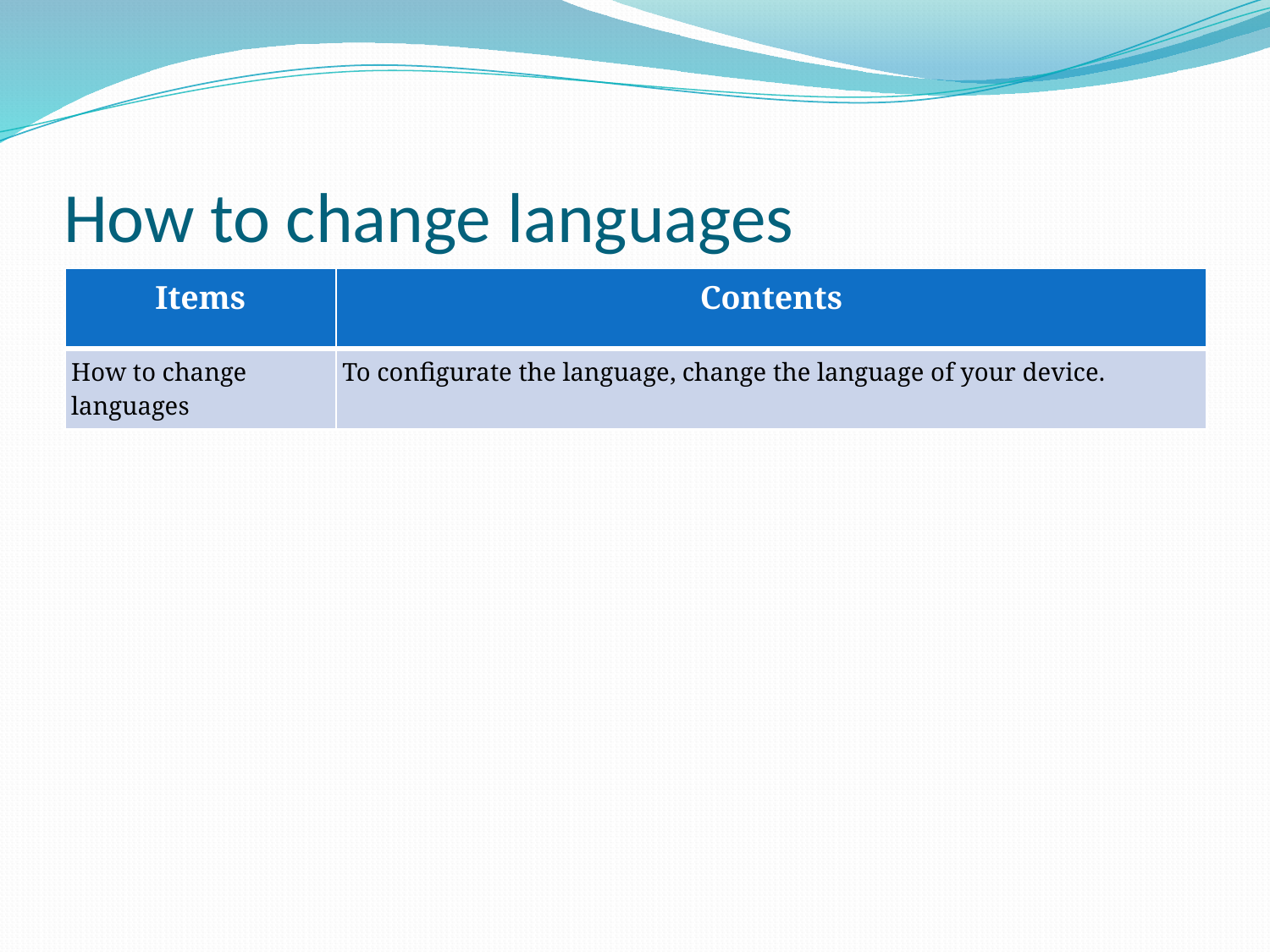

# How to change languages
| Items | Contents |
| --- | --- |
| How to change languages | To configurate the language, change the language of your device. |